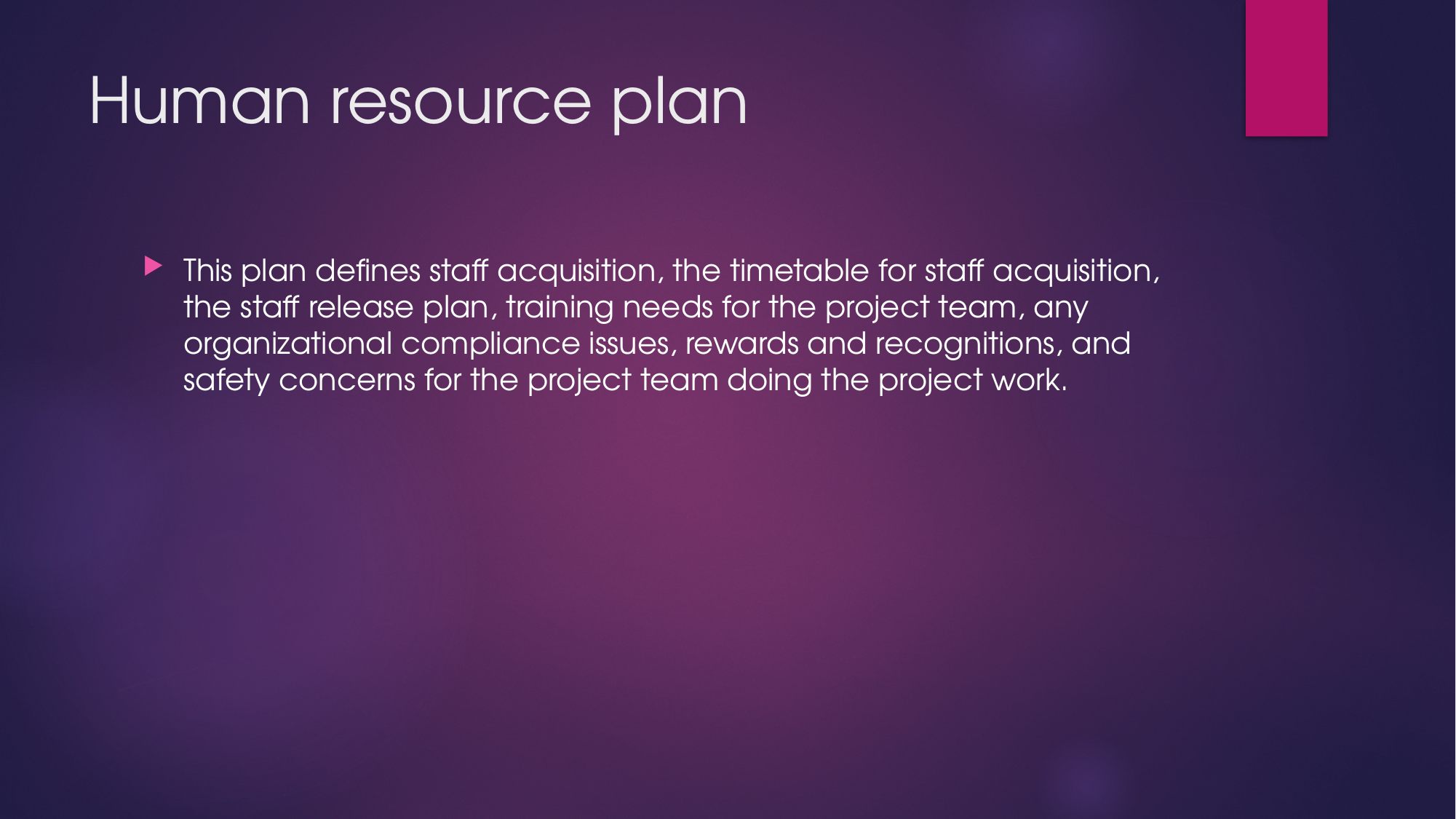

# Human resource plan
This plan defines staff acquisition, the timetable for staff acquisition, the staff release plan, training needs for the project team, any organizational compliance issues, rewards and recognitions, and safety concerns for the project team doing the project work.